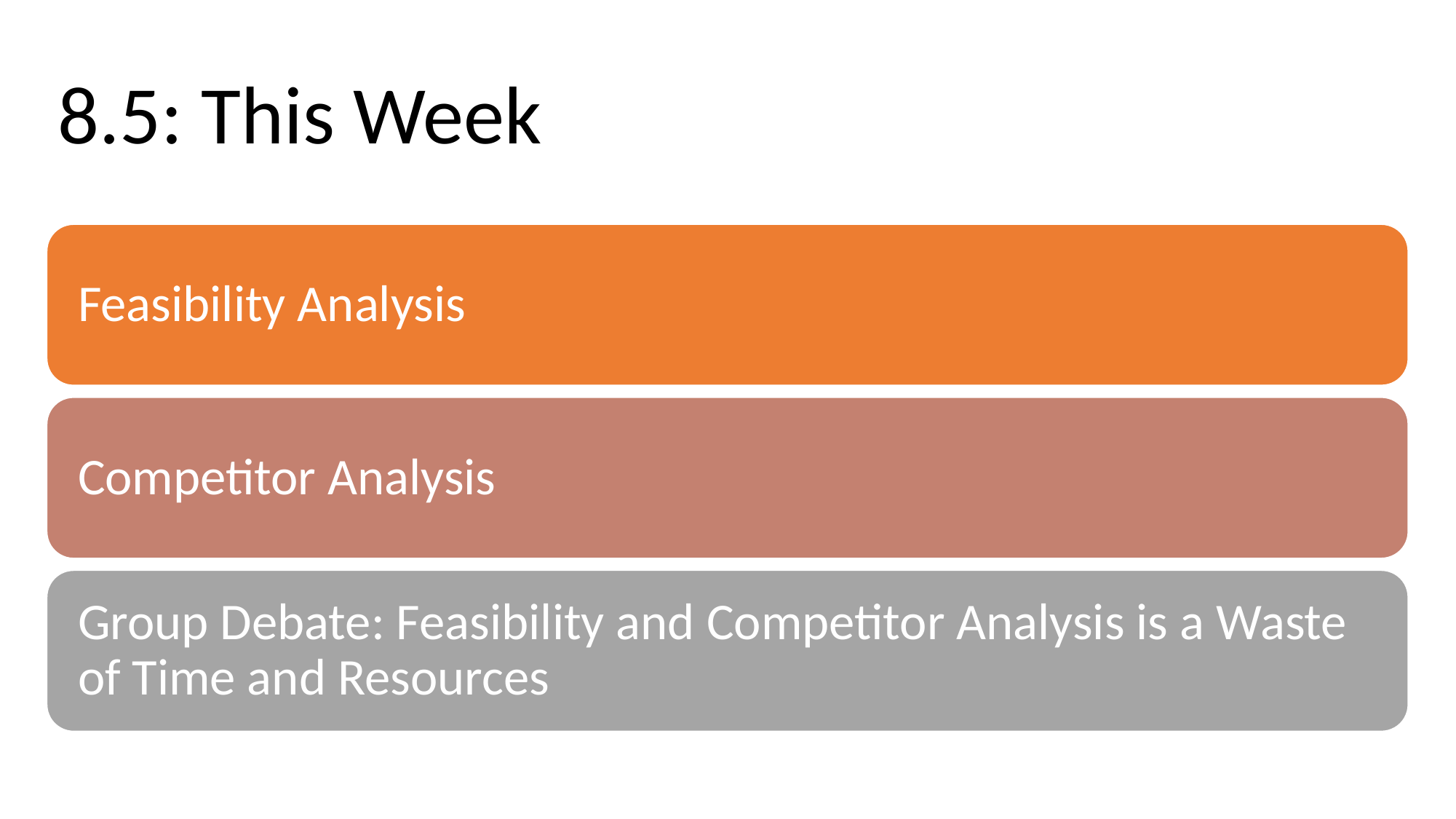

# 8.5: This Week
Feasibility Analysis
Competitor Analysis
Group Debate: Feasibility and Competitor Analysis is a Waste of Time and Resources